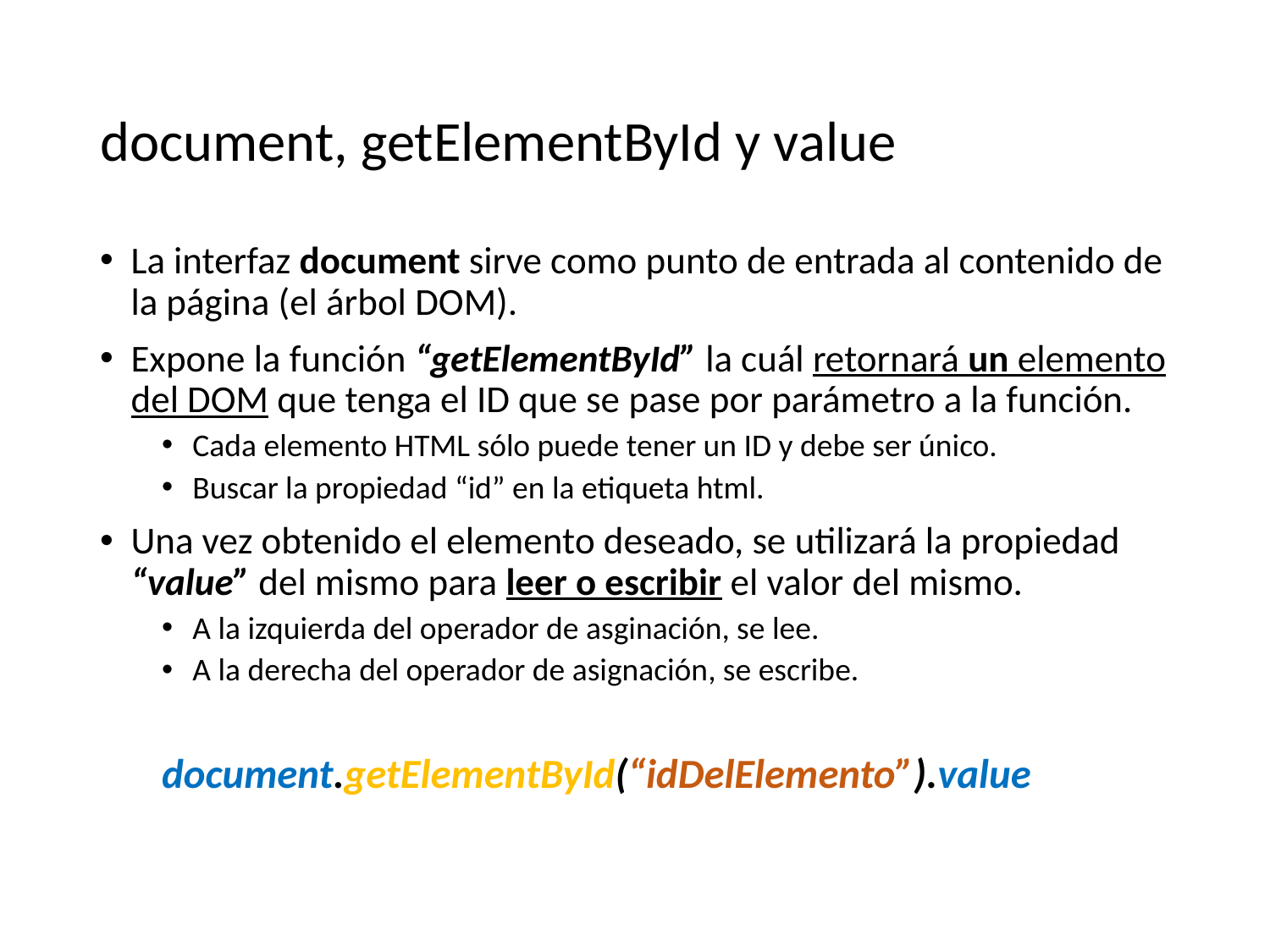

# document, getElementById y value
La interfaz document sirve como punto de entrada al contenido de la página (el árbol DOM).
Expone la función “getElementById” la cuál retornará un elemento del DOM que tenga el ID que se pase por parámetro a la función.
Cada elemento HTML sólo puede tener un ID y debe ser único.
Buscar la propiedad “id” en la etiqueta html.
Una vez obtenido el elemento deseado, se utilizará la propiedad “value” del mismo para leer o escribir el valor del mismo.
A la izquierda del operador de asginación, se lee.
A la derecha del operador de asignación, se escribe.

document.getElementById(“idDelElemento”).value